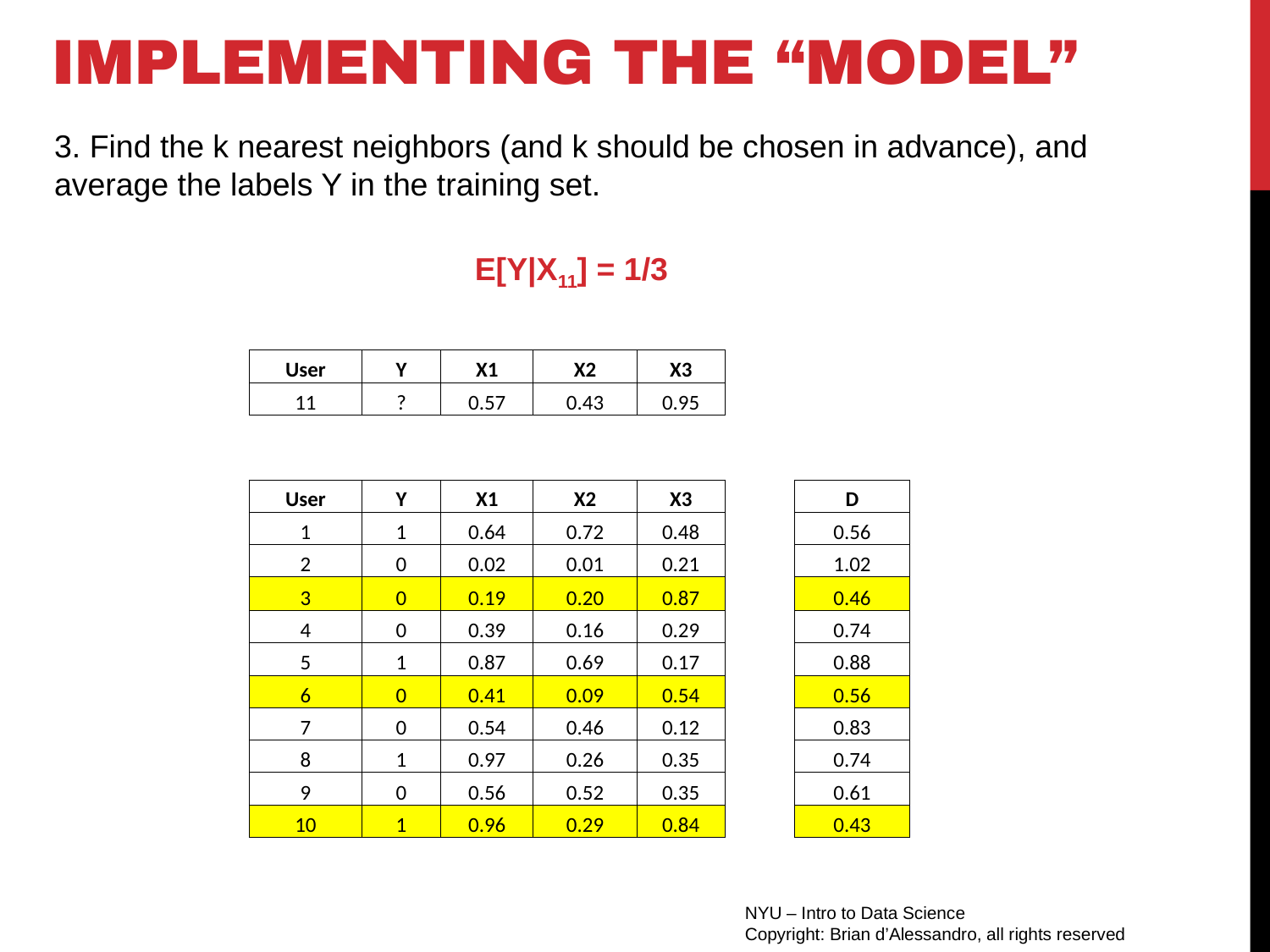

# Implementing the “model”
3. Find the k nearest neighbors (and k should be chosen in advance), and average the labels Y in the training set.
E[Y|X11] = 1/3
| User | Y | X1 | X2 | X3 |  |  |
| --- | --- | --- | --- | --- | --- | --- |
| 11 | ? | 0.57 | 0.43 | 0.95 |  |  |
|  |  |  |  |  |  |  |
|  |  |  |  |  |  |  |
| User | Y | X1 | X2 | X3 |  | D |
| 1 | 1 | 0.64 | 0.72 | 0.48 |  | 0.56 |
| 2 | 0 | 0.02 | 0.01 | 0.21 |  | 1.02 |
| 3 | 0 | 0.19 | 0.20 | 0.87 |  | 0.46 |
| 4 | 0 | 0.39 | 0.16 | 0.29 |  | 0.74 |
| 5 | 1 | 0.87 | 0.69 | 0.17 |  | 0.88 |
| 6 | 0 | 0.41 | 0.09 | 0.54 |  | 0.56 |
| 7 | 0 | 0.54 | 0.46 | 0.12 |  | 0.83 |
| 8 | 1 | 0.97 | 0.26 | 0.35 |  | 0.74 |
| 9 | 0 | 0.56 | 0.52 | 0.35 |  | 0.61 |
| 10 | 1 | 0.96 | 0.29 | 0.84 |  | 0.43 |